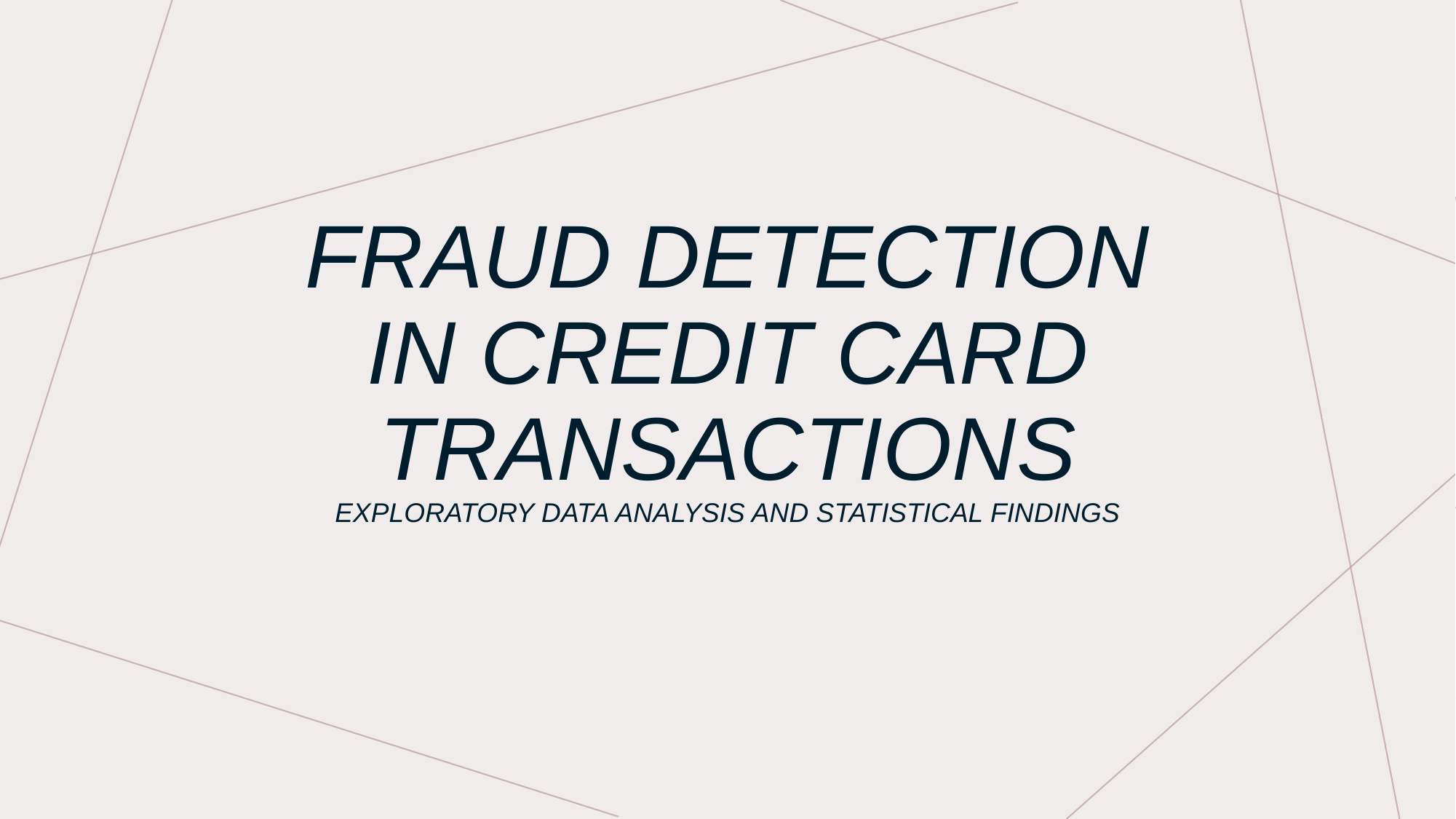

# Fraud detection in credit card transactions Exploratory Data Analysis and statistical findings